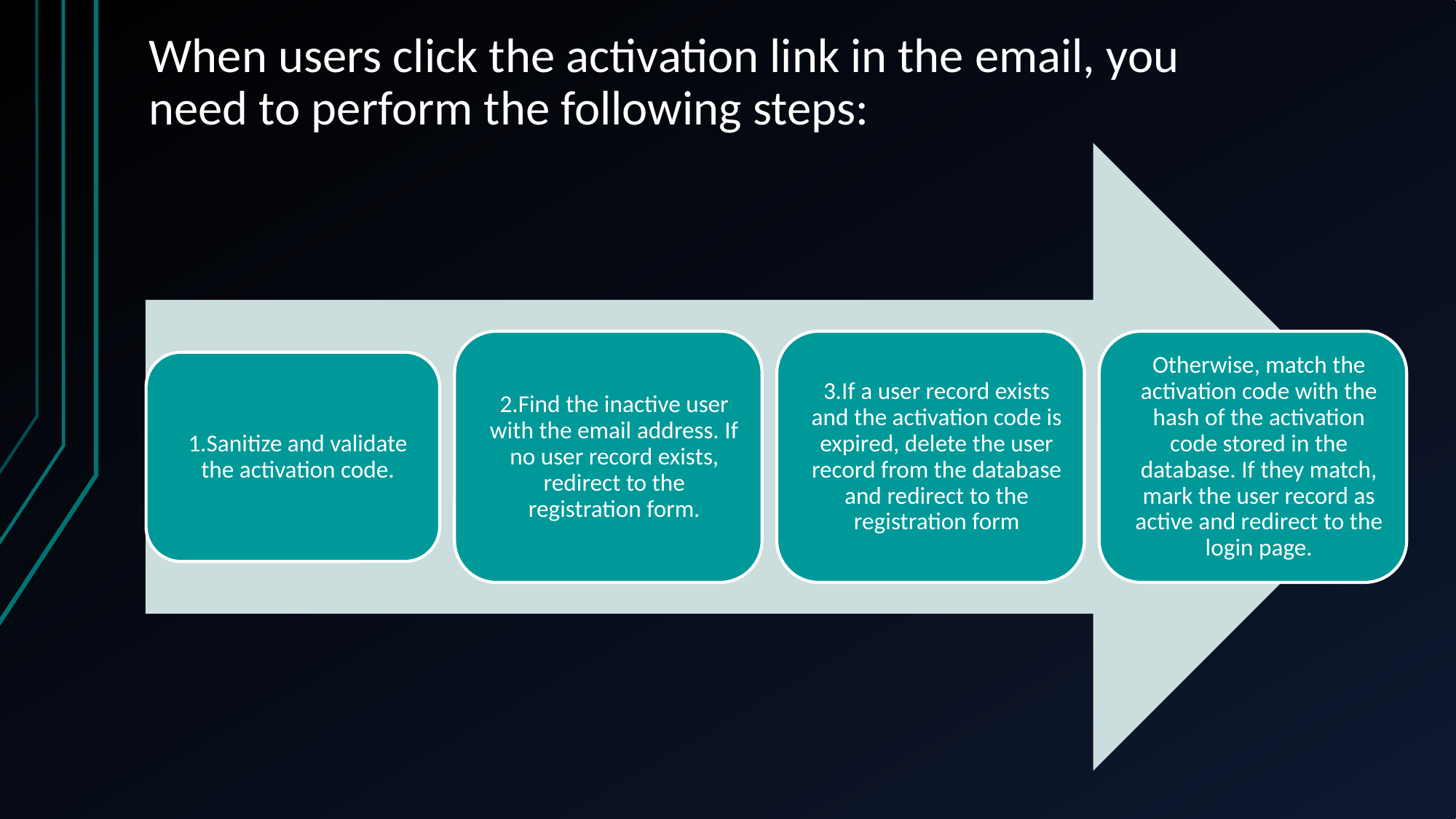

# When users click the activation link in the email, you need to perform the following steps:
1.Sanitize and validate the activation code.
2.Find the inactive user with the email address. If no user record exists, redirect to the registration form.
3.If a user record exists and the activation code is expired, delete the user record from the database and redirect to the registration form
Otherwise, match the activation code with the hash of the activation code stored in the database. If they match, mark the user record as active and redirect to the login page.